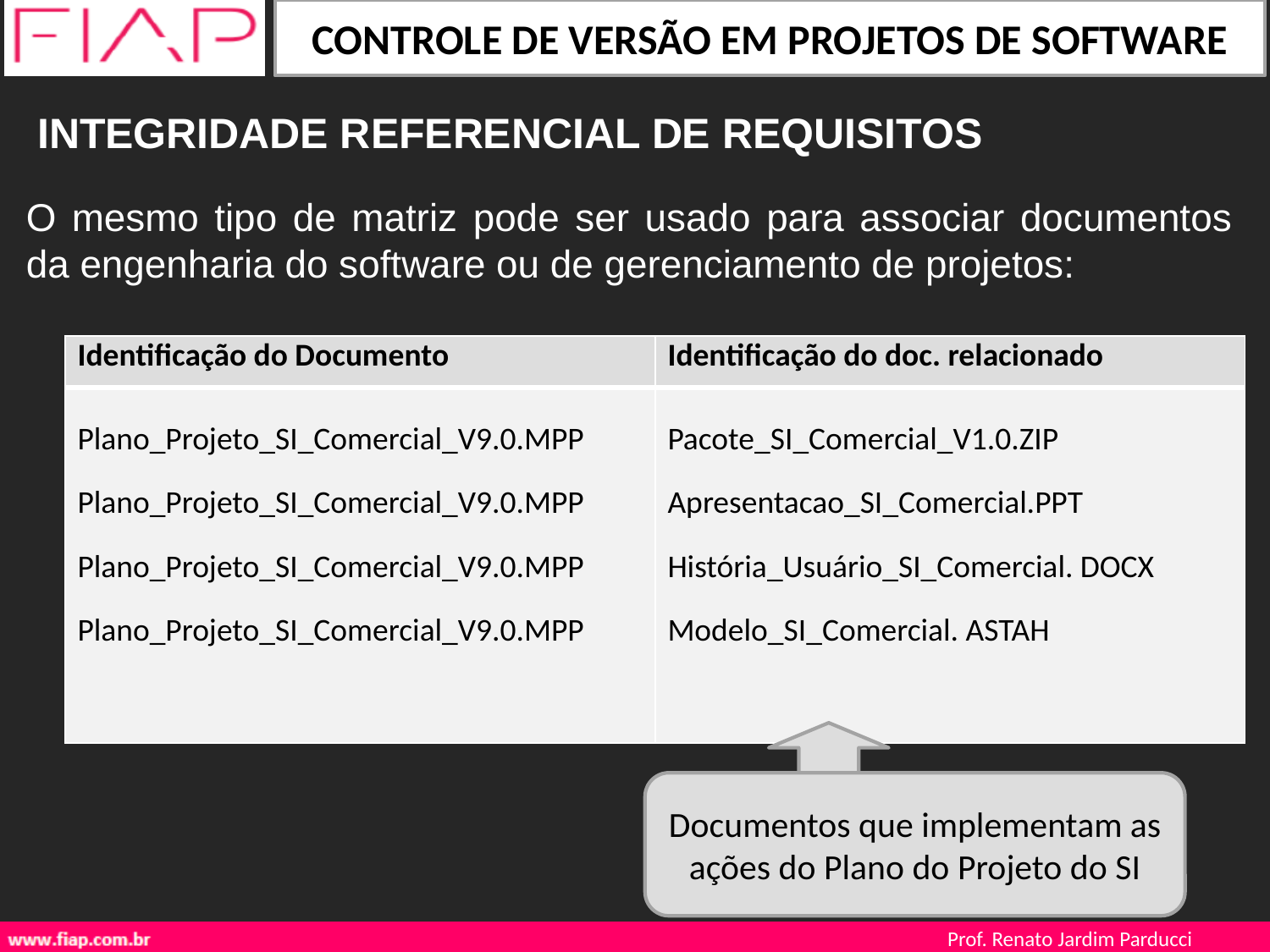

INTEGRIDADE REFERENCIAL DE REQUISITOS
O mesmo tipo de matriz pode ser usado para associar documentos da engenharia do software ou de gerenciamento de projetos:
| Identificação do Documento | Identificação do doc. relacionado |
| --- | --- |
| Plano\_Projeto\_SI\_Comercial\_V9.0.MPP Plano\_Projeto\_SI\_Comercial\_V9.0.MPP Plano\_Projeto\_SI\_Comercial\_V9.0.MPP Plano\_Projeto\_SI\_Comercial\_V9.0.MPP | Pacote\_SI\_Comercial\_V1.0.ZIP Apresentacao\_SI\_Comercial.PPT História\_Usuário\_SI\_Comercial. DOCX Modelo\_SI\_Comercial. ASTAH |

Documentos que implementam as ações do Plano do Projeto do SI